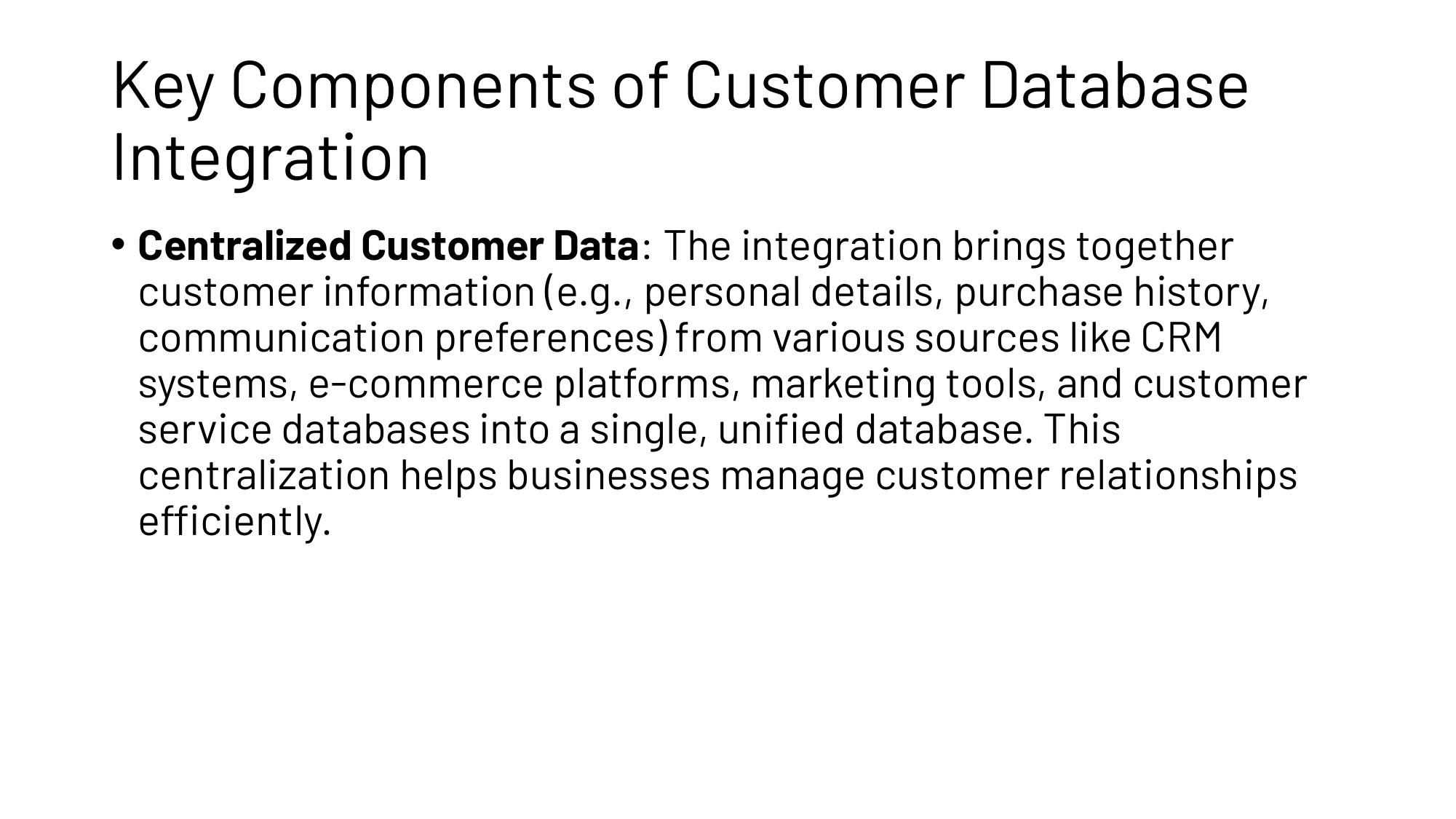

# Key Components of Customer Database Integration
Centralized Customer Data: The integration brings together customer information (e.g., personal details, purchase history, communication preferences) from various sources like CRM systems, e-commerce platforms, marketing tools, and customer service databases into a single, unified database. This centralization helps businesses manage customer relationships efficiently.